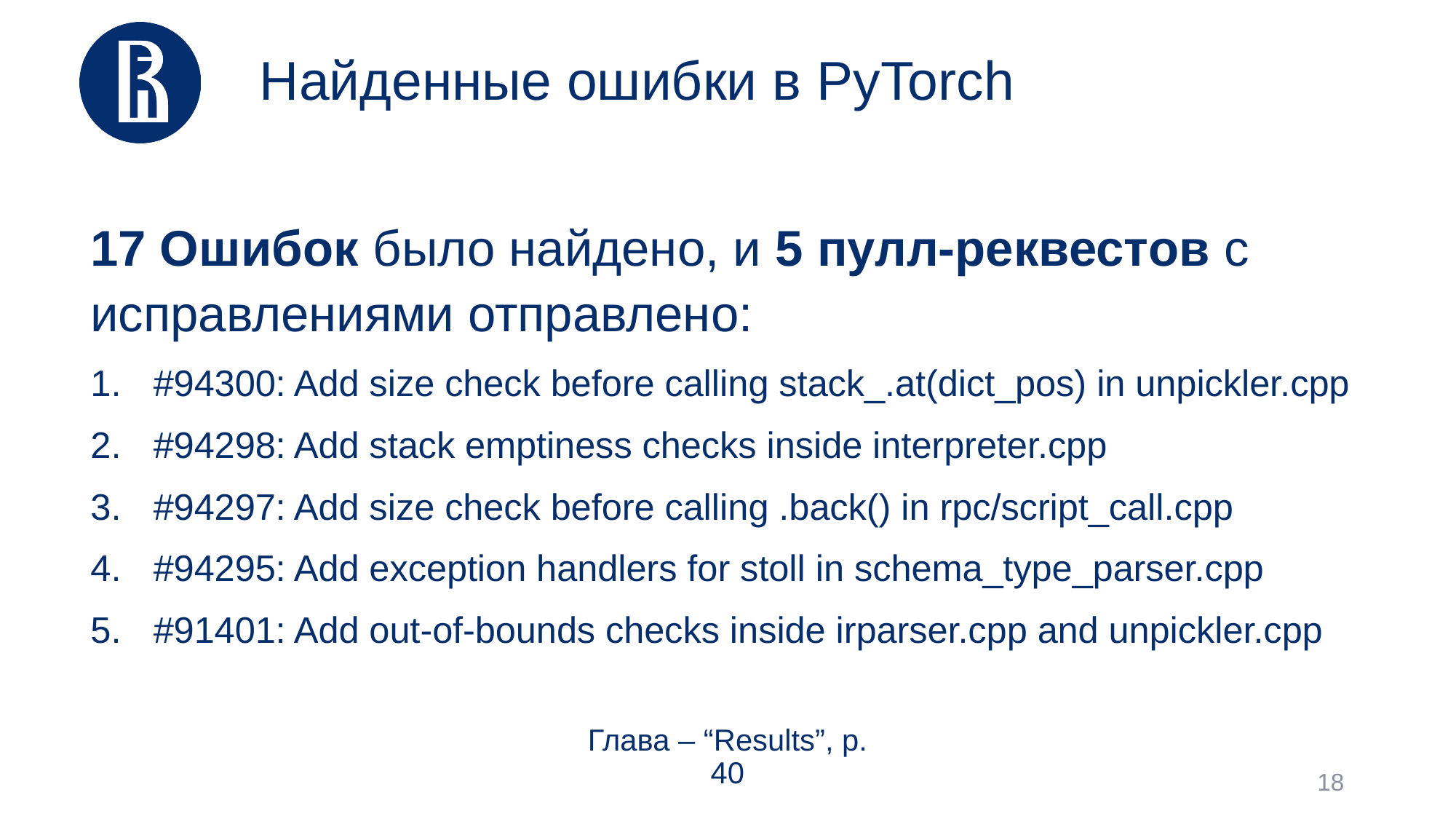

# Найденные ошибки в PyTorch
17 Ошибок было найдено, и 5 пулл-реквестов с исправлениями отправлено:
#94300: Add size check before calling stack_.at(dict_pos) in unpickler.cpp
#94298: Add stack emptiness checks inside interpreter.cpp
#94297: Add size check before calling .back() in rpc/script_call.cpp
#94295: Add exception handlers for stoll in schema_type_parser.cpp
#91401: Add out-of-bounds checks inside irparser.cpp and unpickler.cpp
Глава – “Results”, p. 40
18